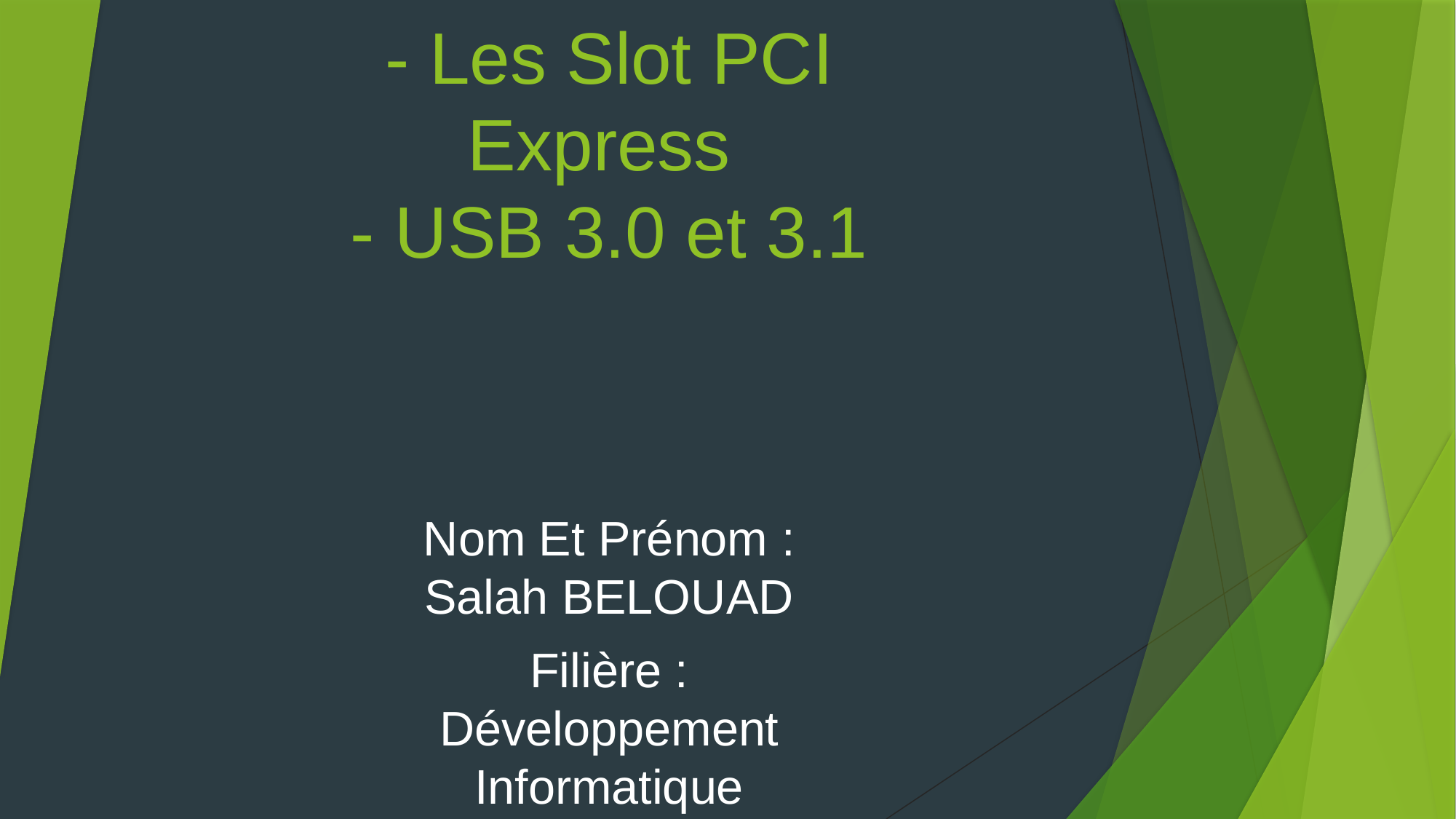

# - Les Slot PCI Express - USB 3.0 et 3.1
Nom Et Prénom : Salah BELOUAD
Filière : Développement Informatique